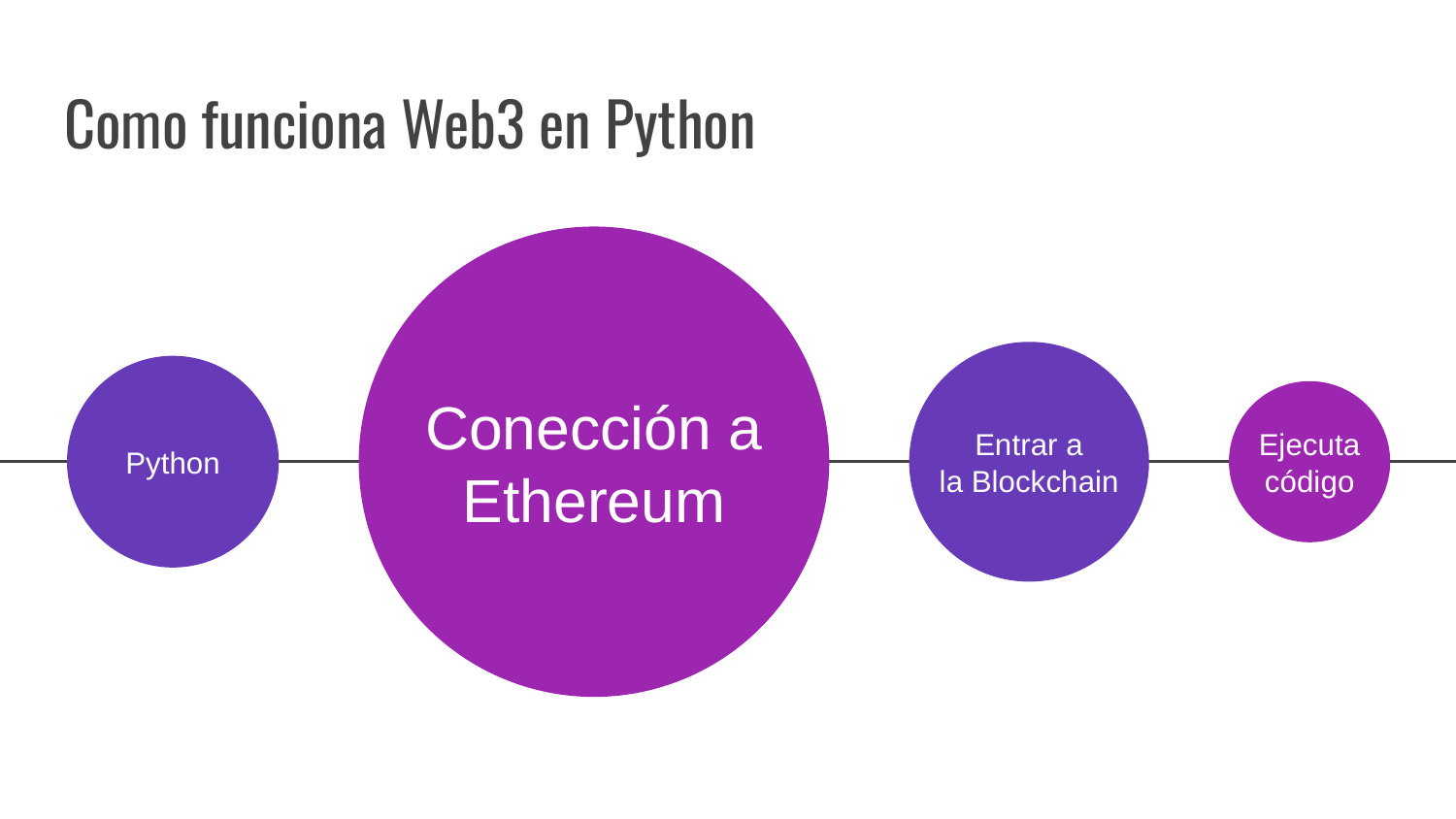

# Como funciona Web3 en Python

Python
Conección a
Ethereum
Entrar a
la Blockchain
Ejecuta
código